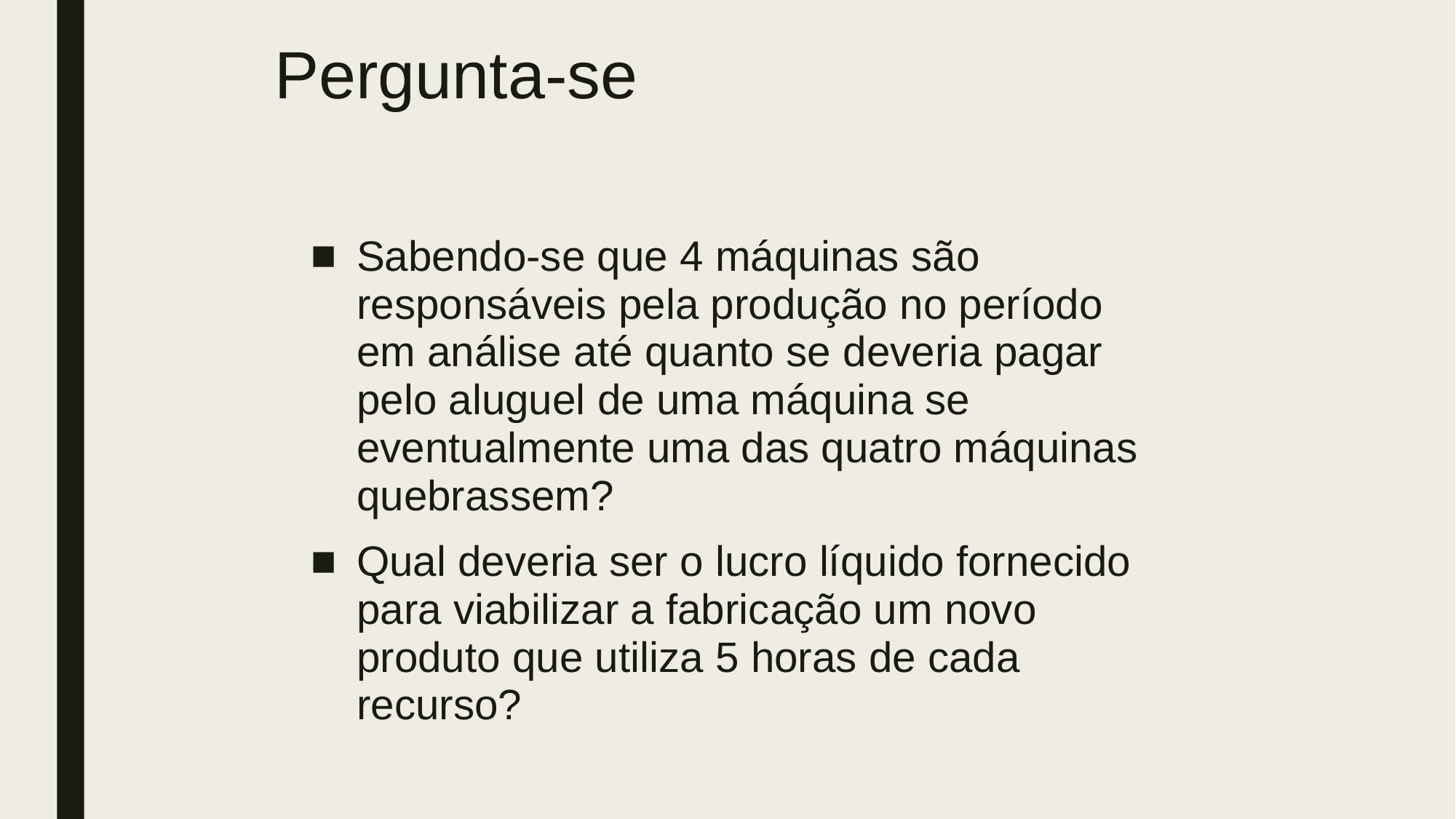

# Pergunta-se
Sabendo-se que 4 máquinas são responsáveis pela produção no período em análise até quanto se deveria pagar pelo aluguel de uma máquina se eventualmente uma das quatro máquinas quebrassem?
Qual deveria ser o lucro líquido fornecido para viabilizar a fabricação um novo produto que utiliza 5 horas de cada recurso?